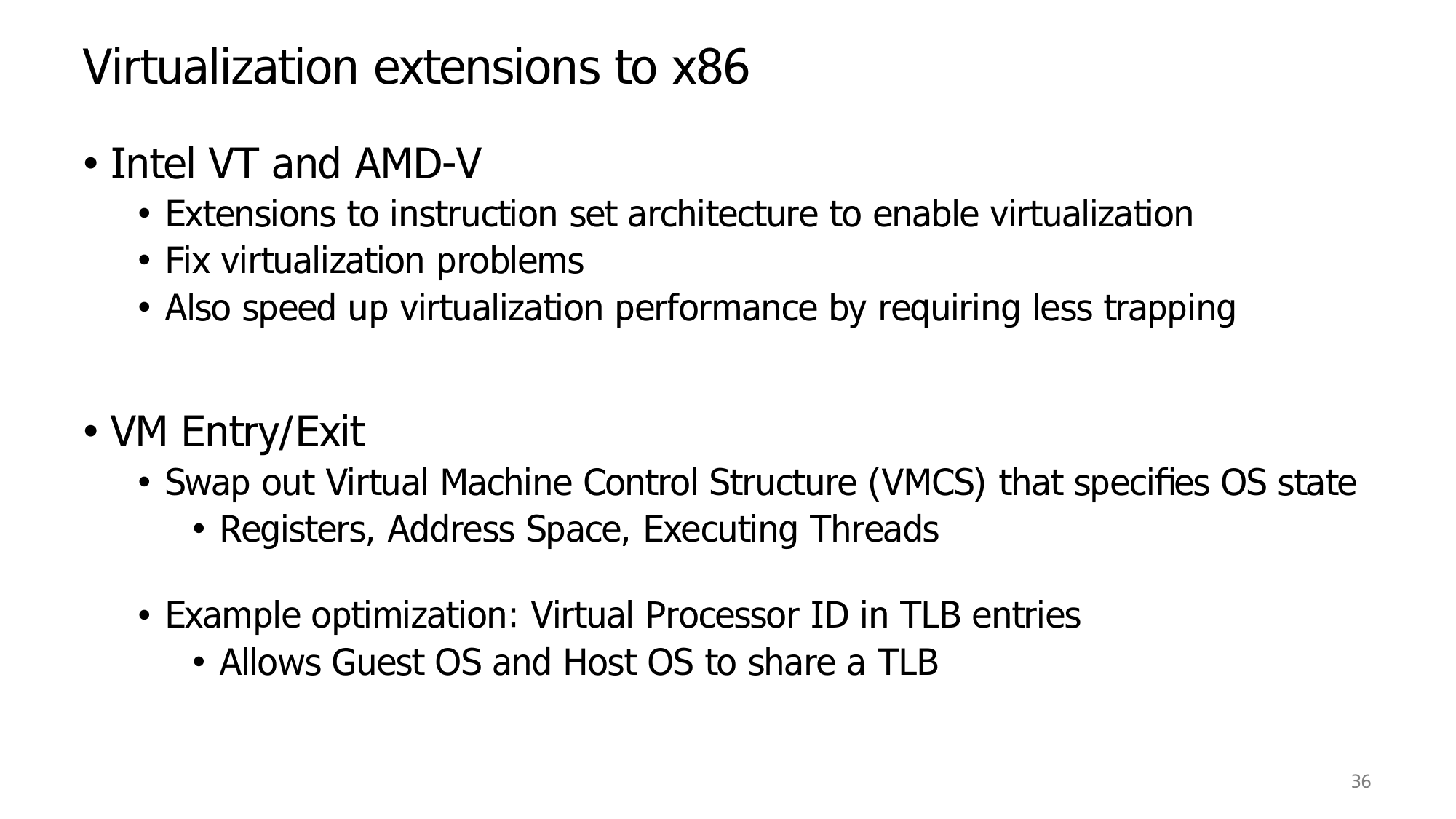

# Virtualization extensions to x86
Intel VT and AMD-V
Extensions to instruction set architecture to enable virtualization
Fix virtualization problems
Also speed up virtualization performance by requiring less trapping

VM Entry/Exit
Swap out Virtual Machine Control Structure (VMCS) that specifies OS state
Registers, Address Space, Executing Threads
Example optimization: Virtual Processor ID in TLB entries
Allows Guest OS and Host OS to share a TLB

36